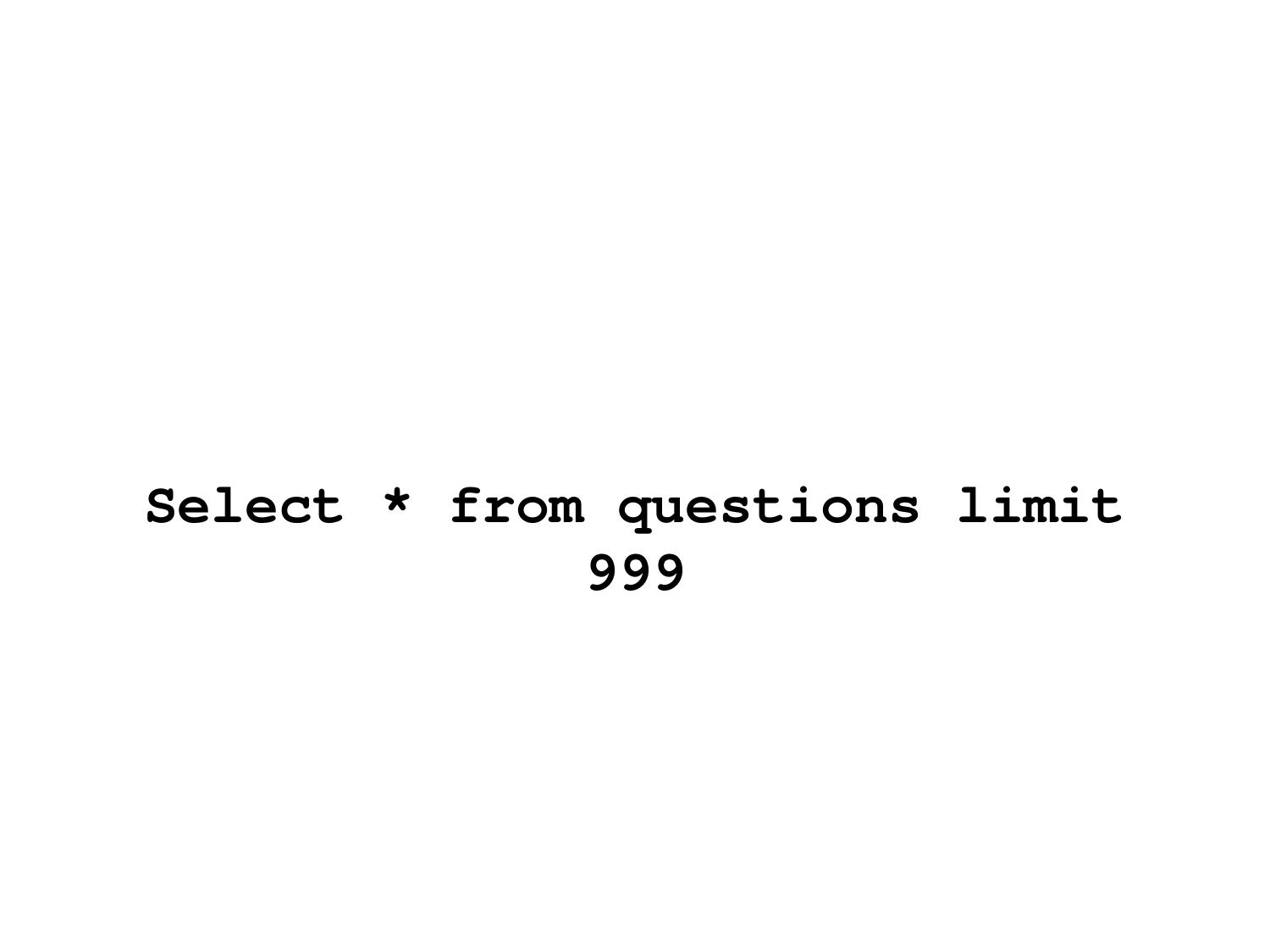

#

Select * from questions limit 999